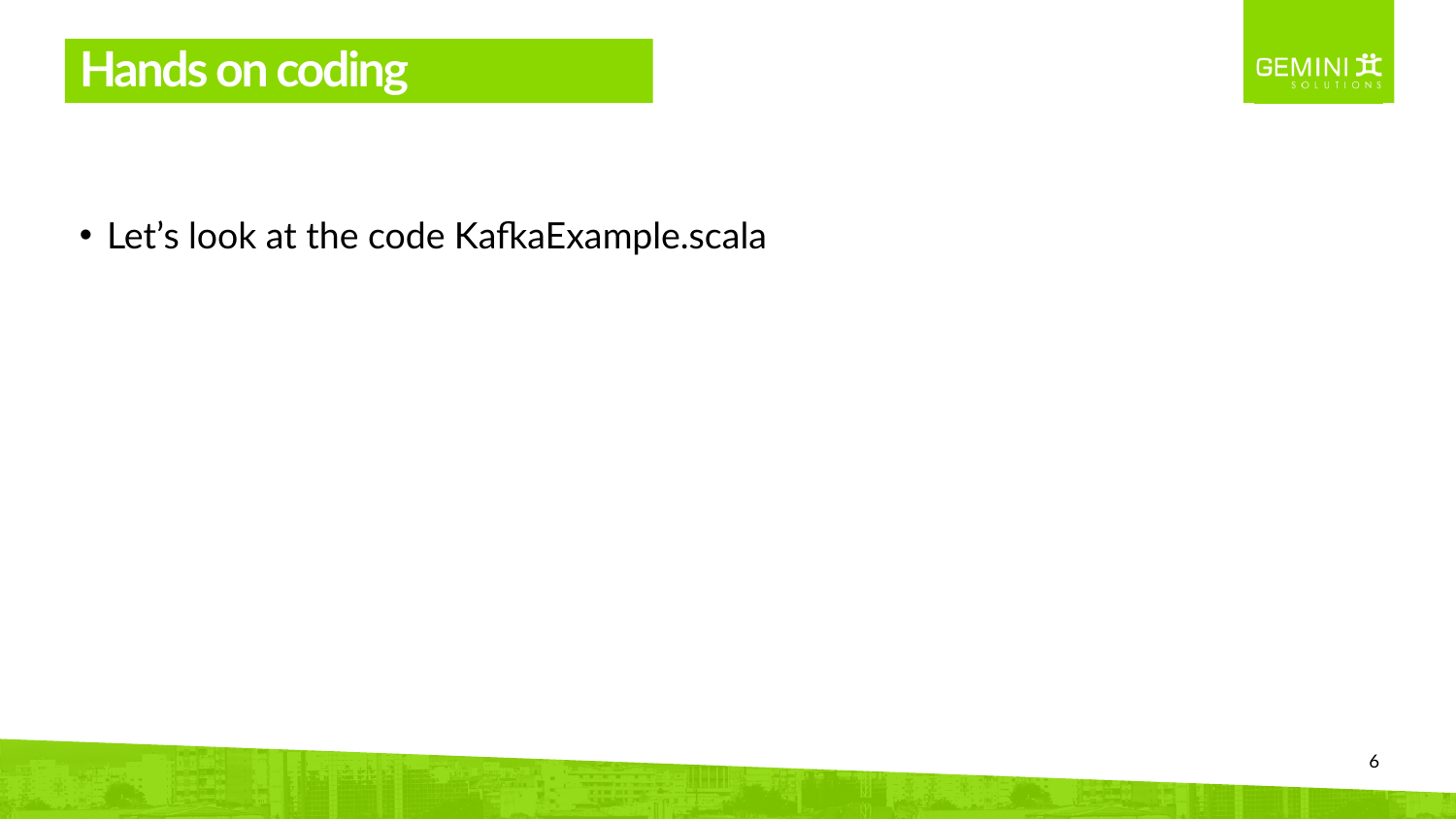

# Hands on coding
Let’s look at the code KafkaExample.scala
6